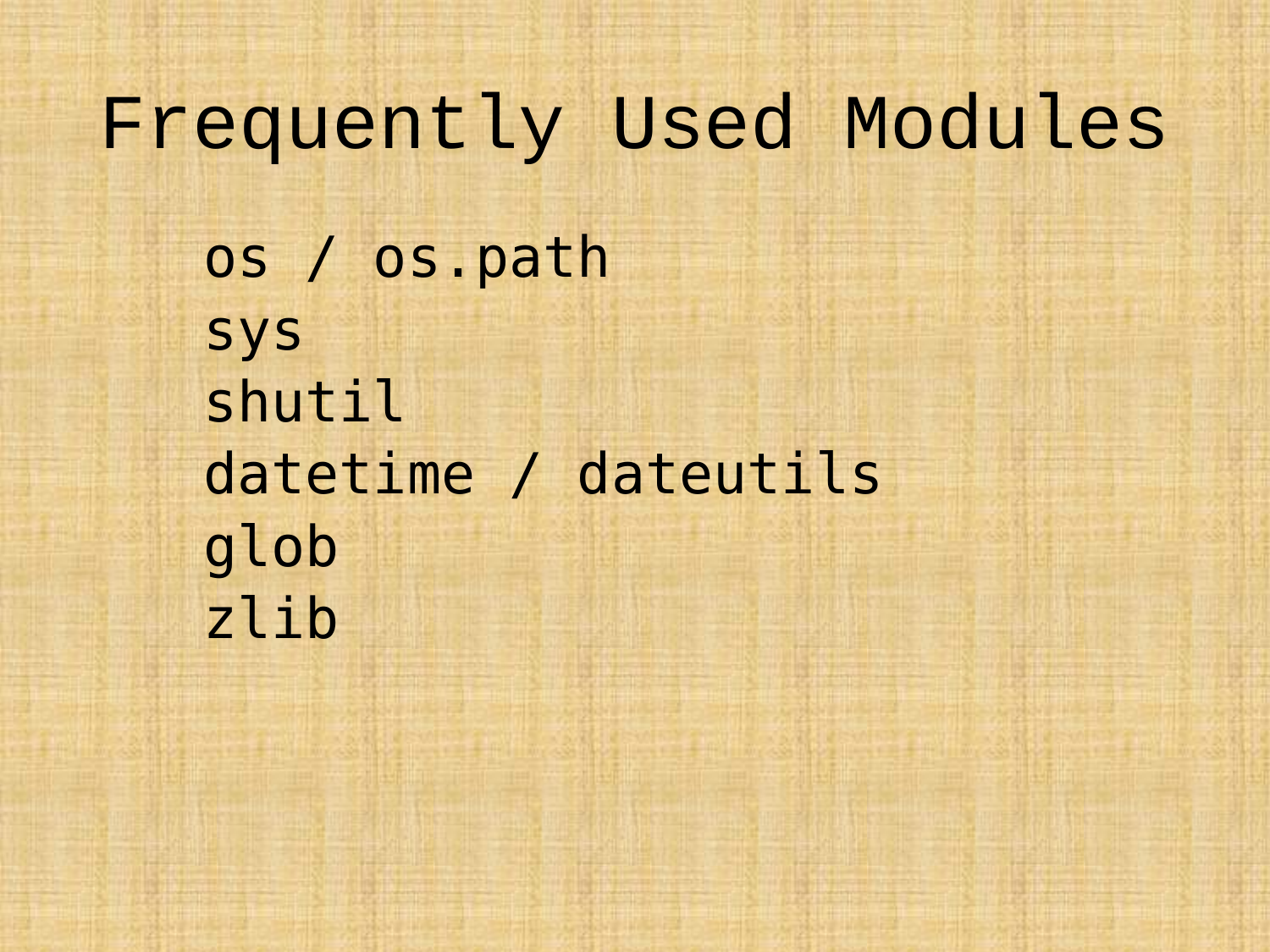

# Frequently Used Modules
	os / os.path
	sys
	shutil
	datetime / dateutils
	glob
	zlib